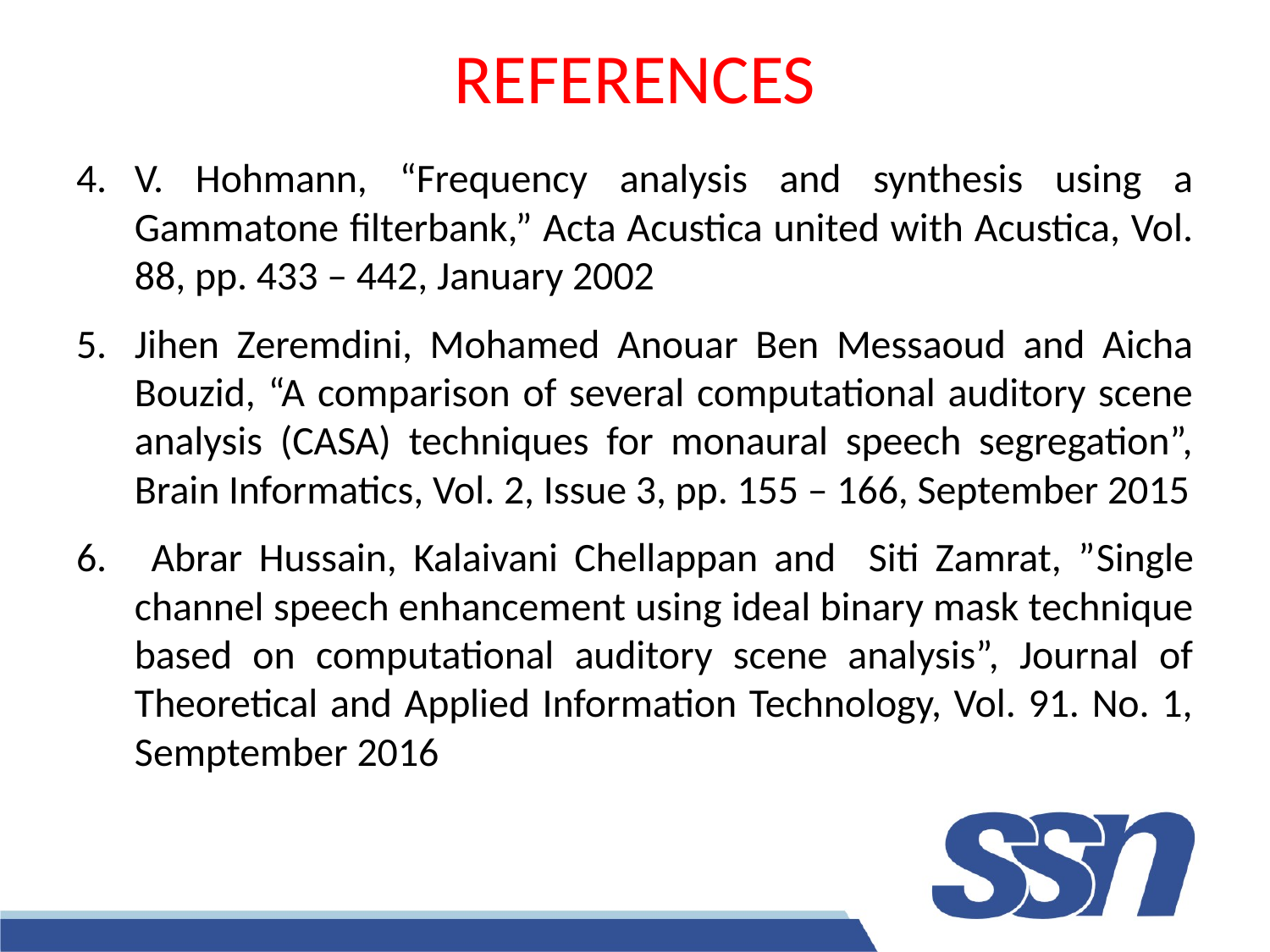

# REFERENCES
V. Hohmann, “Frequency analysis and synthesis using a Gammatone filterbank,” Acta Acustica united with Acustica, Vol. 88, pp. 433 – 442, January 2002
Jihen Zeremdini, Mohamed Anouar Ben Messaoud and Aicha Bouzid, “A comparison of several computational auditory scene analysis (CASA) techniques for monaural speech segregation”, Brain Informatics, Vol. 2, Issue 3, pp. 155 – 166, September 2015
 Abrar Hussain, Kalaivani Chellappan and  Siti Zamrat, ”Single channel speech enhancement using ideal binary mask technique based on computational auditory scene analysis”, Journal of Theoretical and Applied Information Technology, Vol. 91. No. 1, Semptember 2016